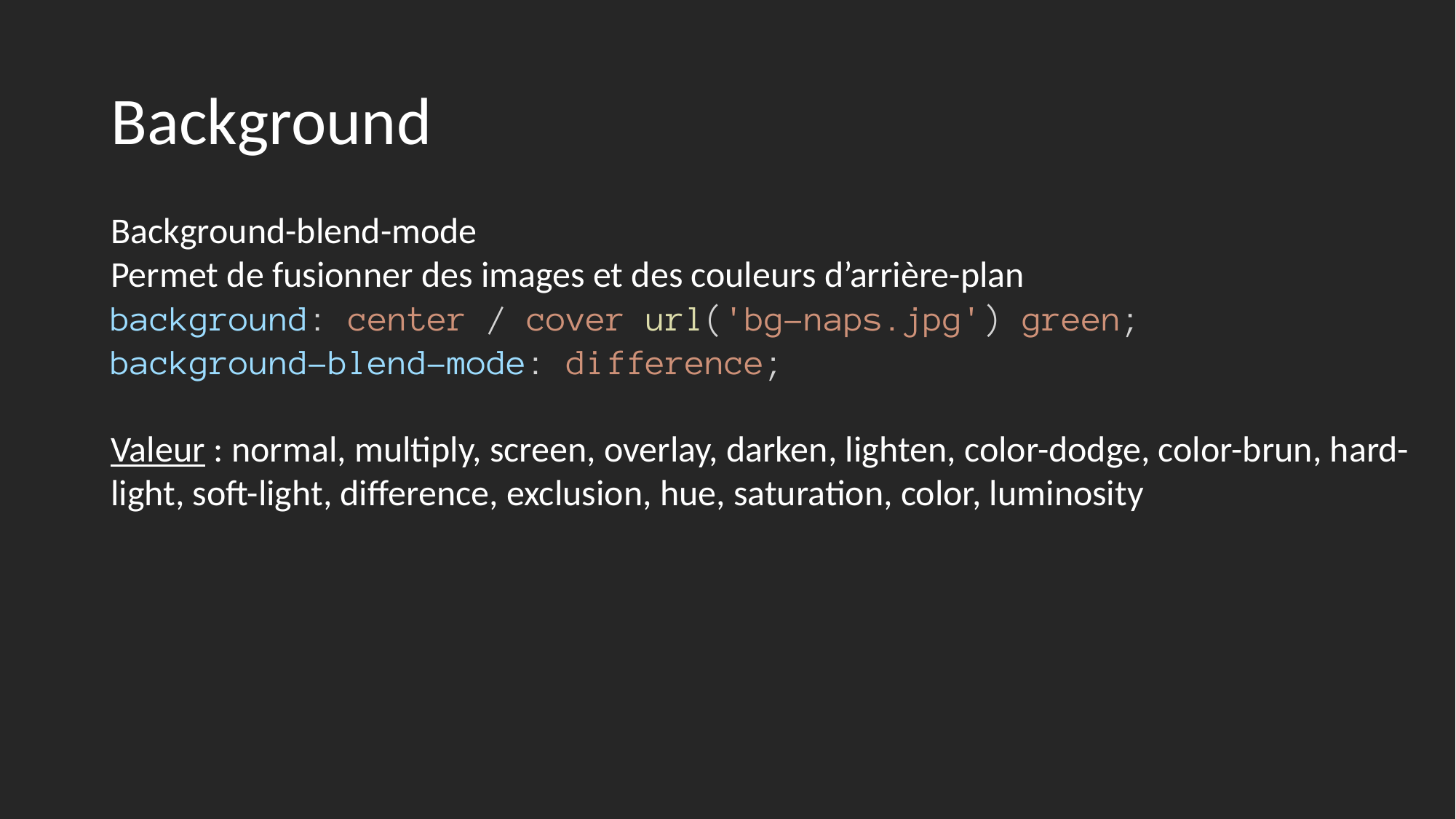

# Background
Background-blend-mode
Permet de fusionner des images et des couleurs d’arrière-plan
background: center / cover url('bg-naps.jpg') green;
background-blend-mode: difference;

Valeur : normal, multiply, screen, overlay, darken, lighten, color-dodge, color-brun, hard-light, soft-light, difference, exclusion, hue, saturation, color, luminosity